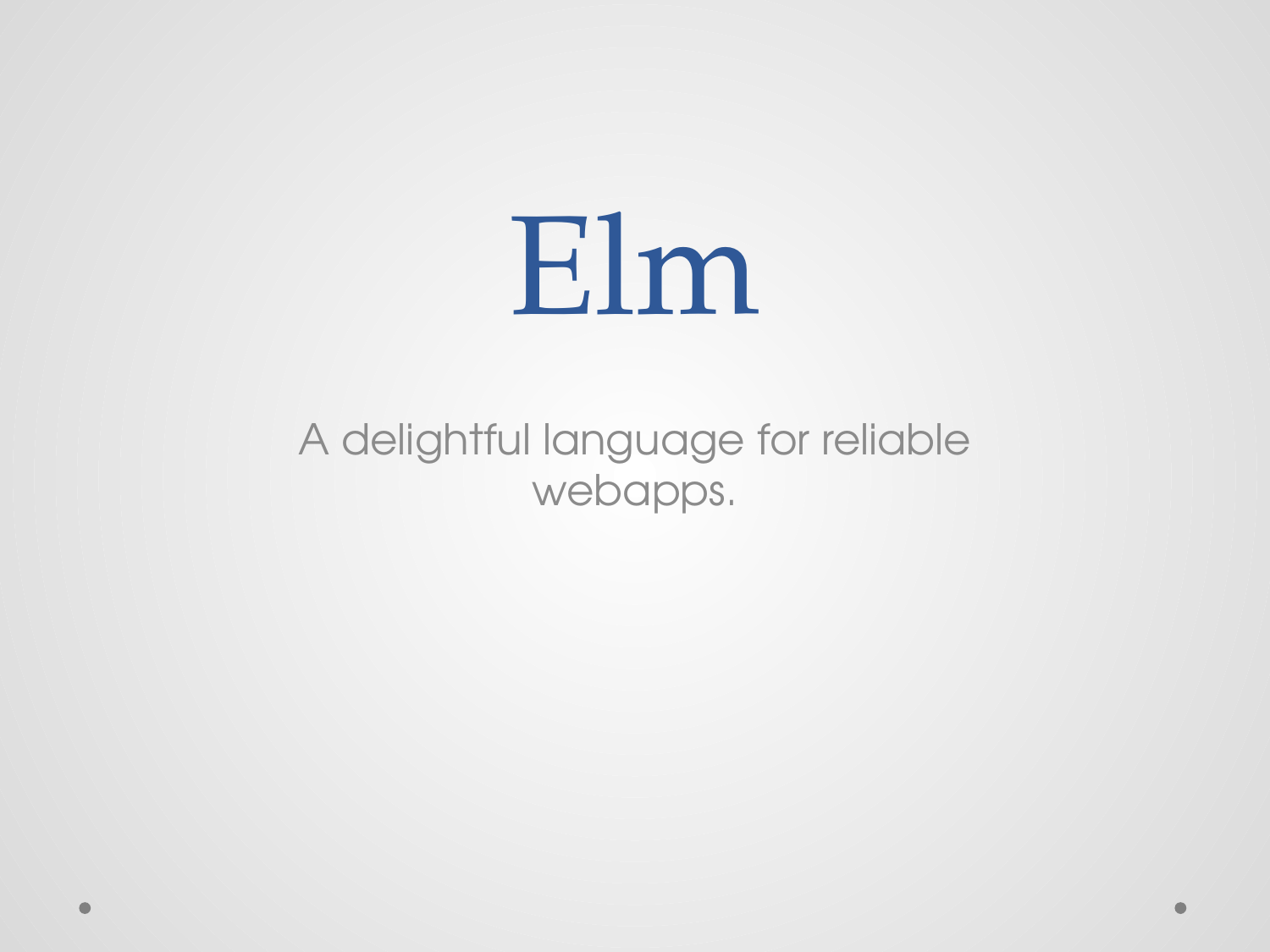

# Elm
A delightful language for reliable webapps.